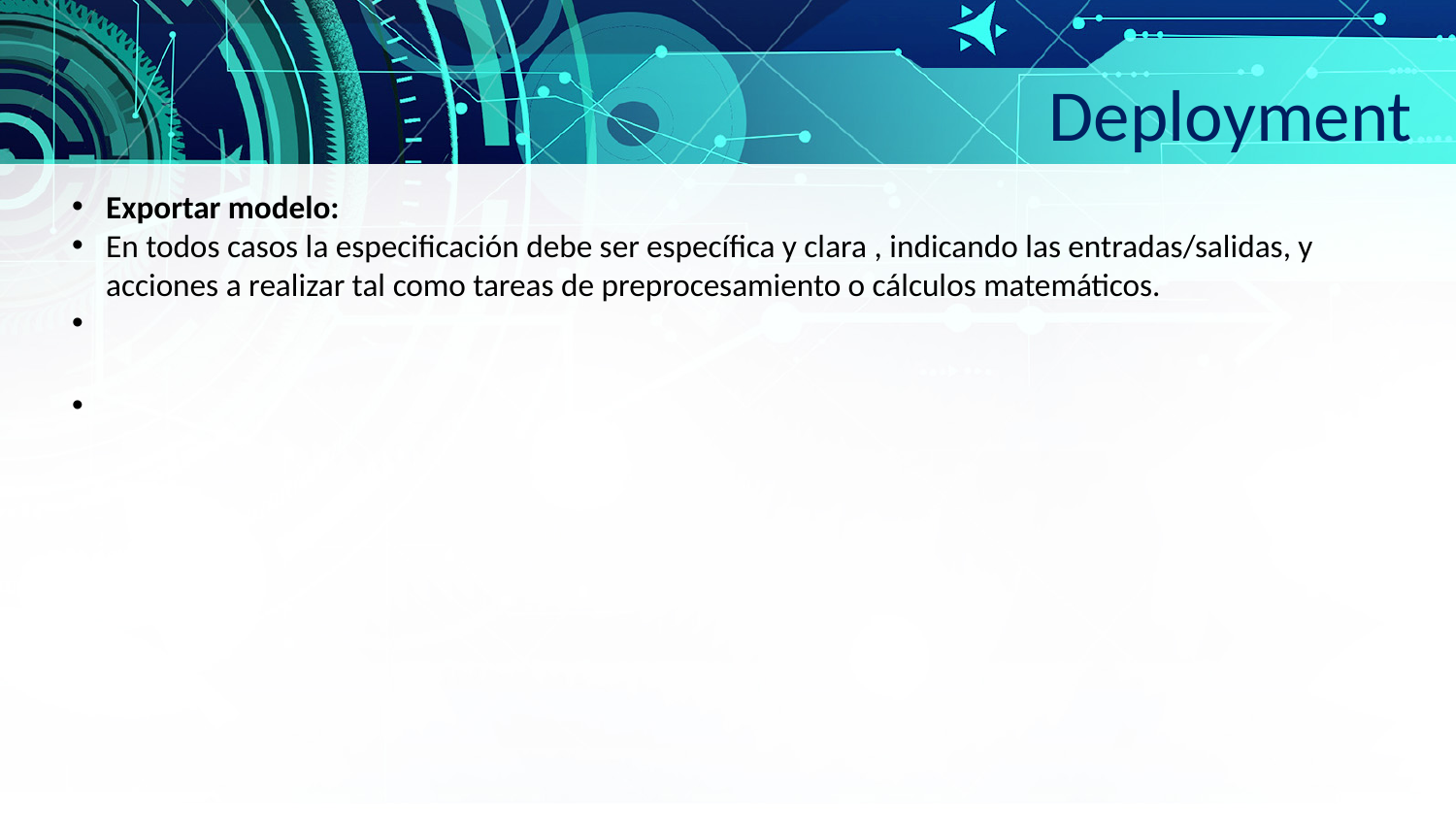

Deployment
Exportar modelo:
En todos casos la especificación debe ser específica y clara , indicando las entradas/salidas, y acciones a realizar tal como tareas de preprocesamiento o cálculos matemáticos.